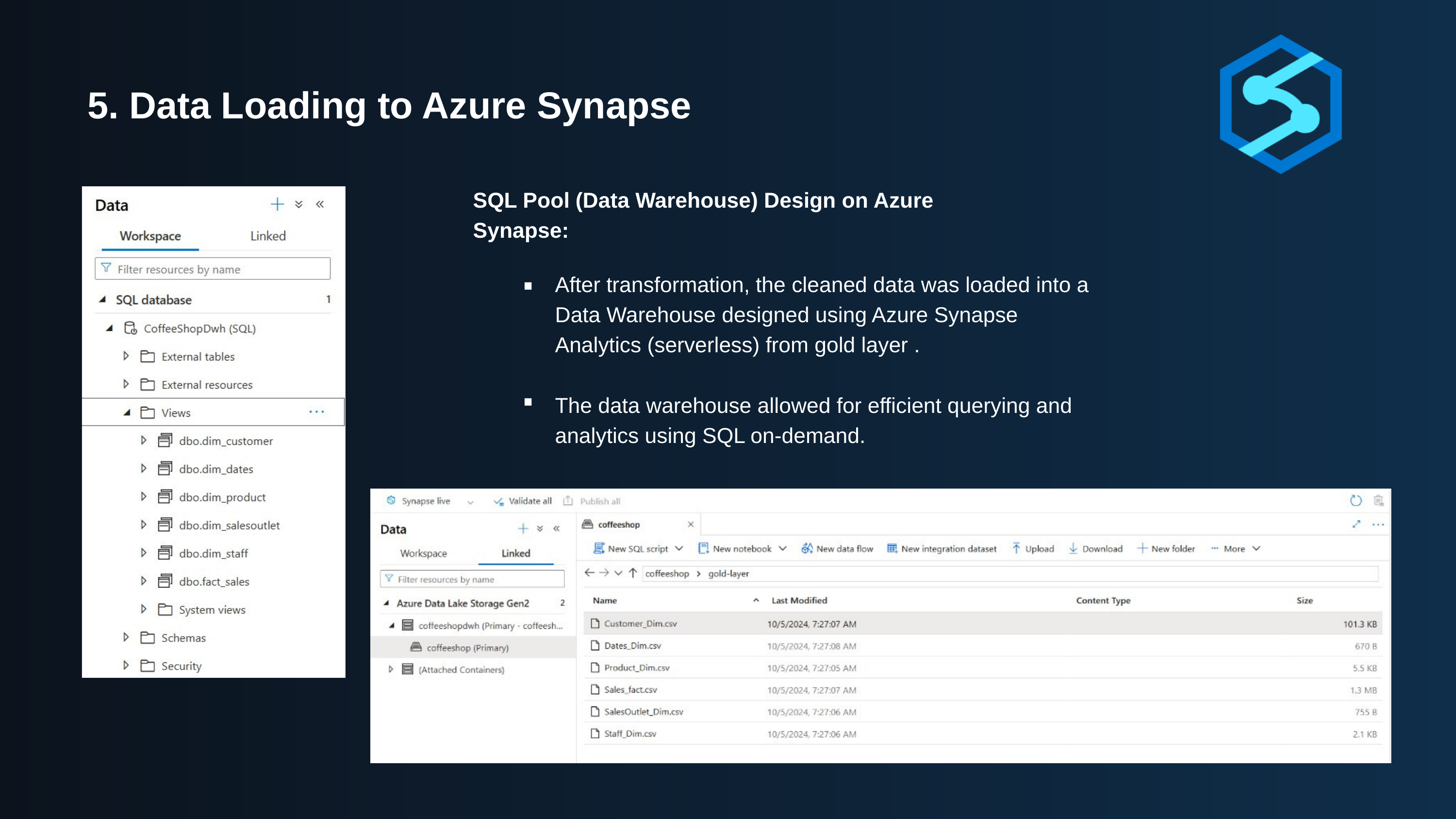

5. Data Loading to Azure Synapse
SQL Pool (Data Warehouse) Design on Azure Synapse:

.
After transformation, the cleaned data was loaded into a Data Warehouse designed using Azure Synapse Analytics (serverless) from gold layer .

The data warehouse allowed for efficient querying and analytics using SQL on-demand.
.